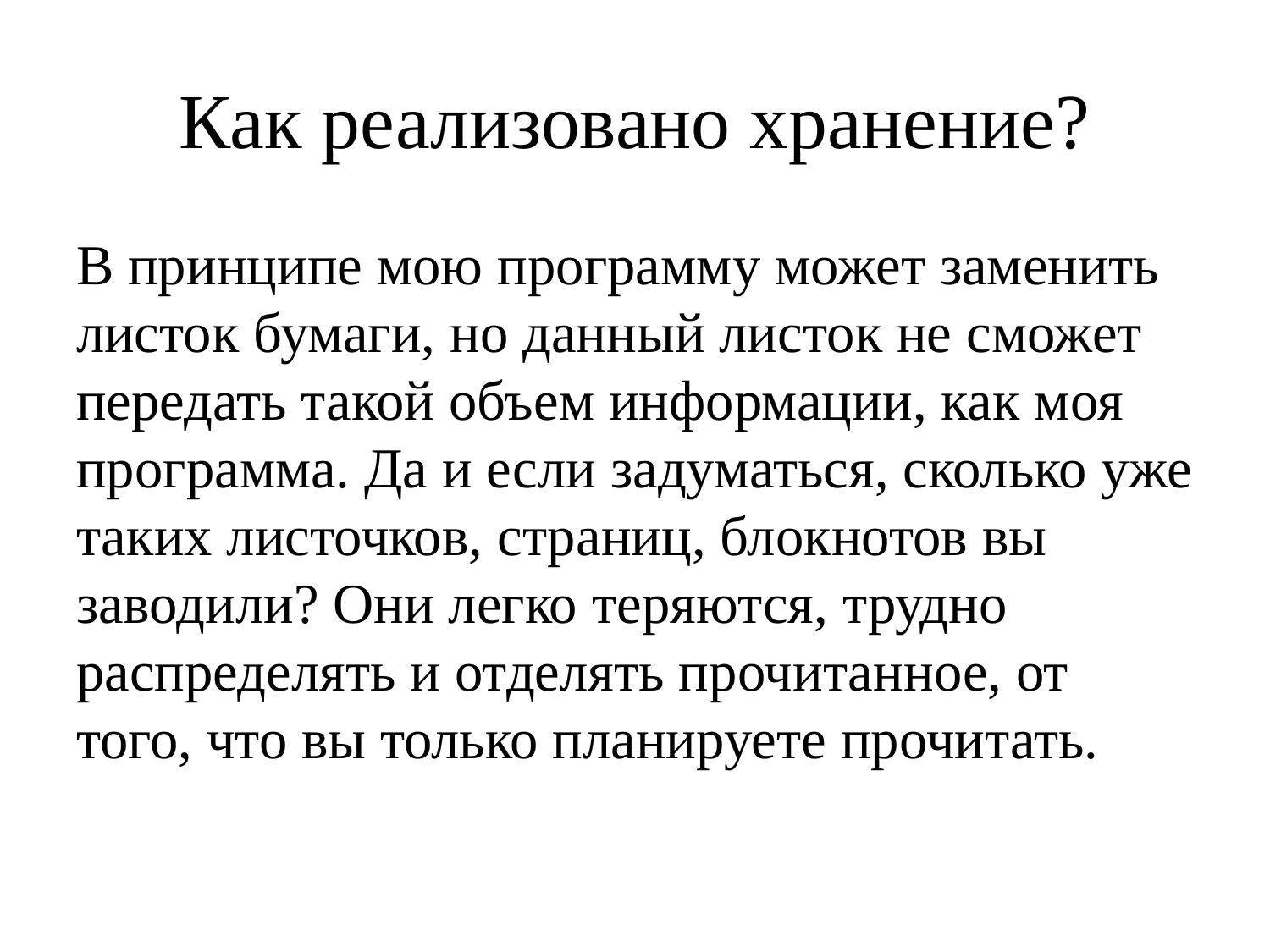

# Как реализовано хранение?
В принципе мою программу может заменить листок бумаги, но данный листок не сможет передать такой объем информации, как моя программа. Да и если задуматься, сколько уже таких листочков, страниц, блокнотов вы заводили? Они легко теряются, трудно распределять и отделять прочитанное, от того, что вы только планируете прочитать.